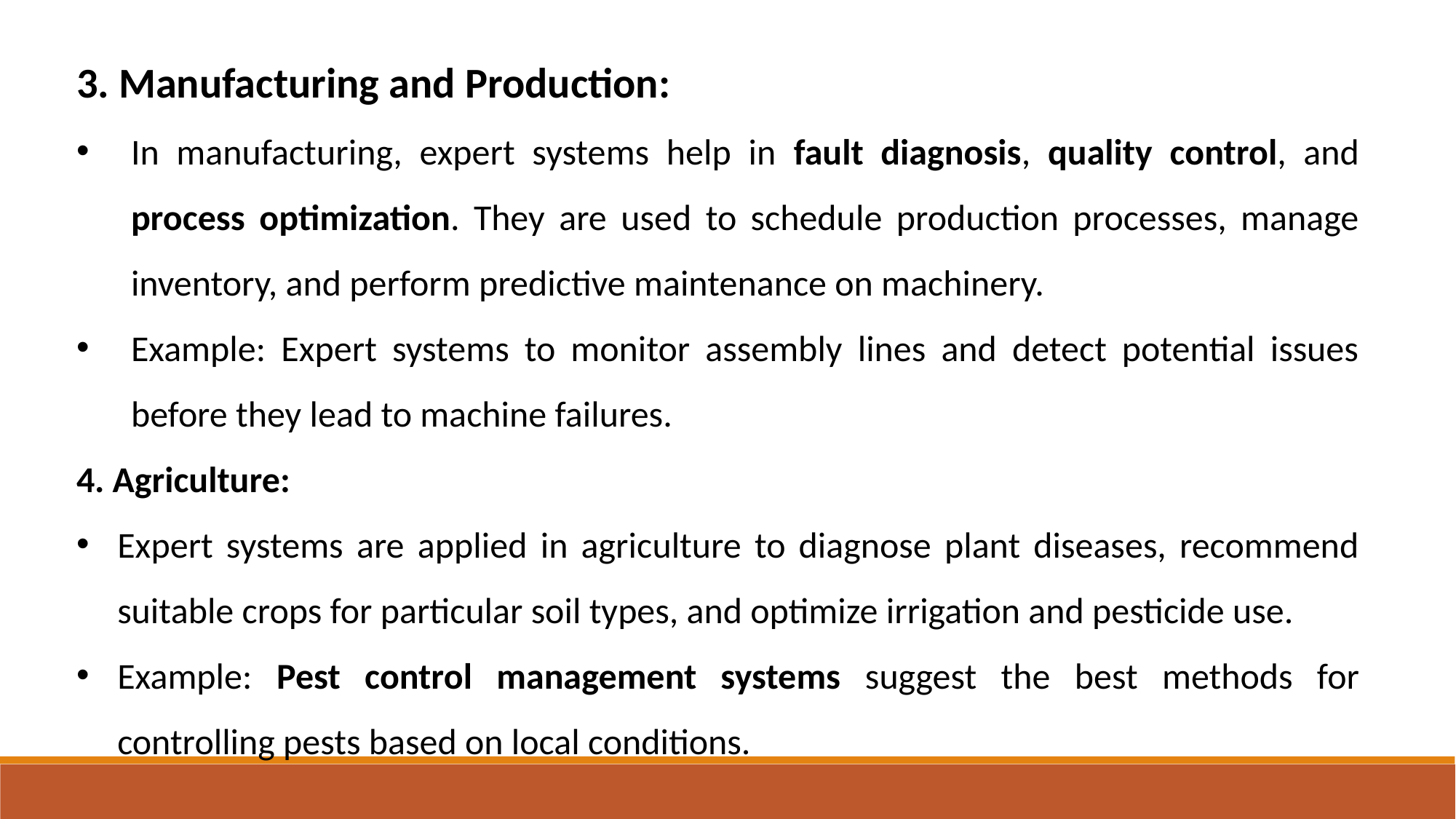

3. Manufacturing and Production:
In manufacturing, expert systems help in fault diagnosis, quality control, and process optimization. They are used to schedule production processes, manage inventory, and perform predictive maintenance on machinery.
Example: Expert systems to monitor assembly lines and detect potential issues before they lead to machine failures.
4. Agriculture:
Expert systems are applied in agriculture to diagnose plant diseases, recommend suitable crops for particular soil types, and optimize irrigation and pesticide use.
Example: Pest control management systems suggest the best methods for controlling pests based on local conditions.